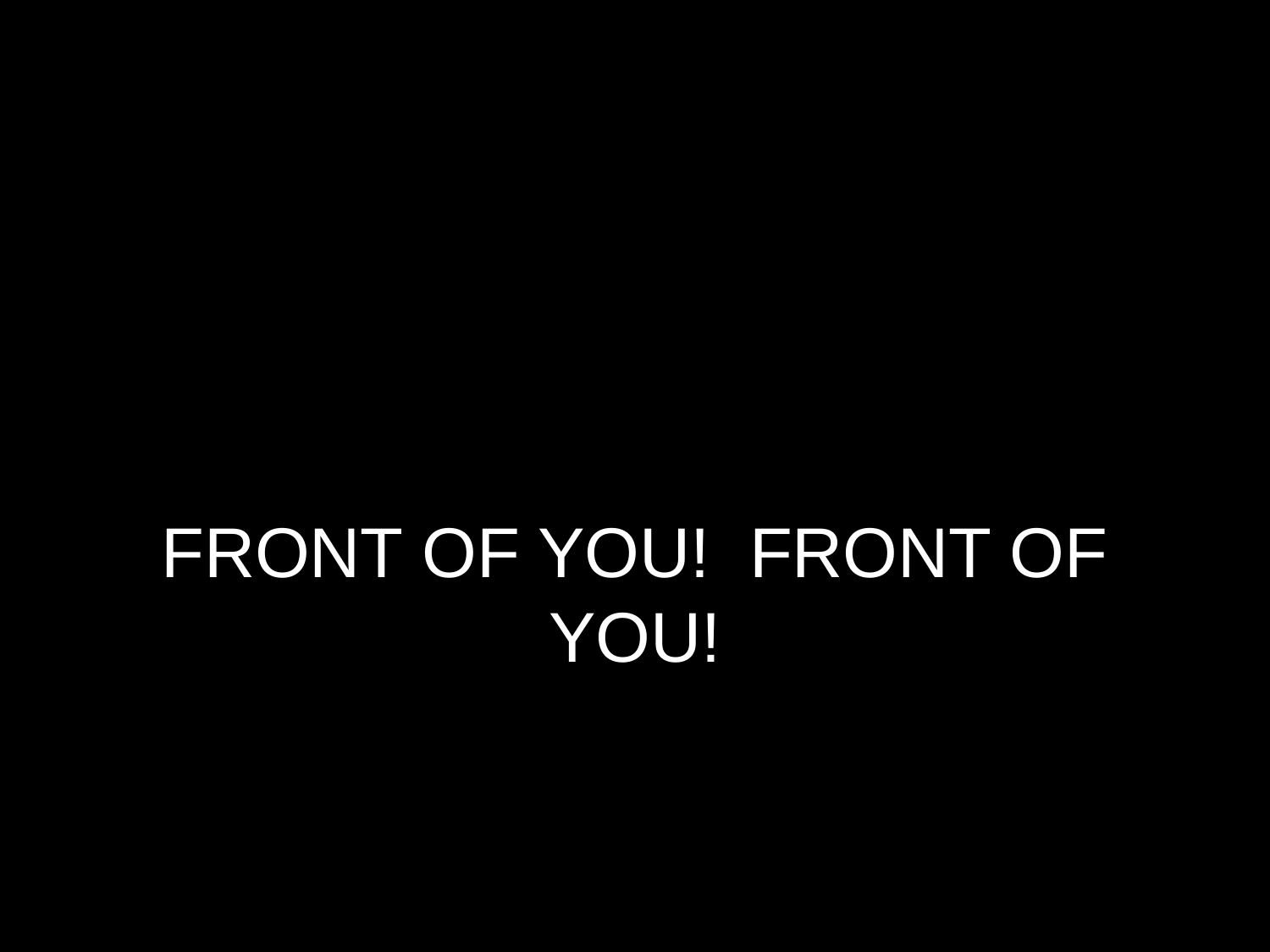

# FRONT OF YOU!  FRONT OF YOU!